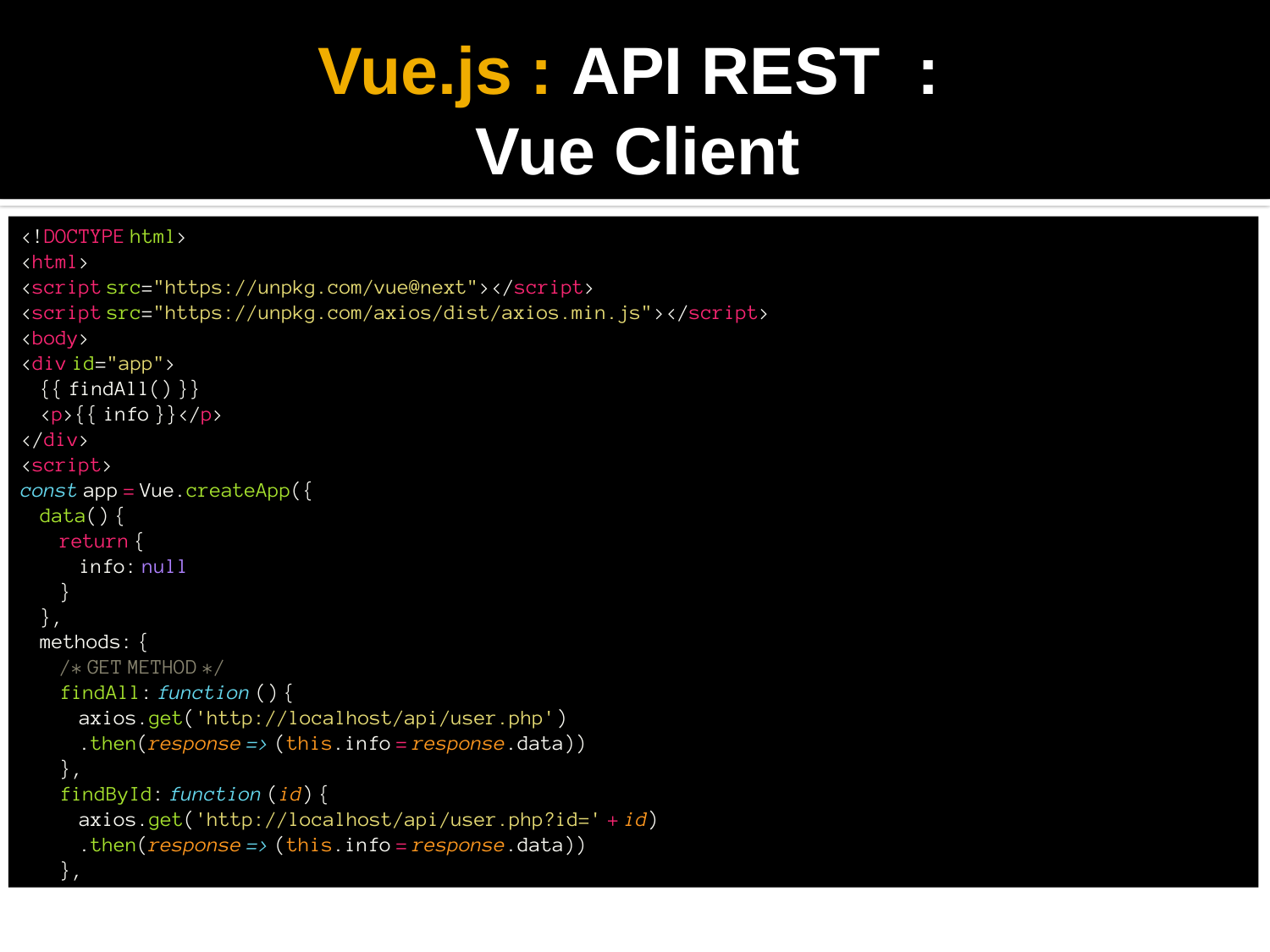

# Vue.js : API REST  : Vue Client
<!DOCTYPE html>
<html>
<script src="https://unpkg.com/vue@next"></script>
<script src="https://unpkg.com/axios/dist/axios.min.js"></script>
<body>
<div id="app">
    {{ findAll() }}
    <p>{{ info }}</p>
</div>
<script>
const app = Vue.createApp({
    data() {
        return {
            info: null
        }
    },
    methods: {
        /* GET METHOD */
        findAll: function () {
            axios.get('http://localhost/api/user.php')
            .then(response => (this.info = response.data))
        },
        findById: function (id) {
            axios.get('http://localhost/api/user.php?id=' + id)
            .then(response => (this.info = response.data))
        },